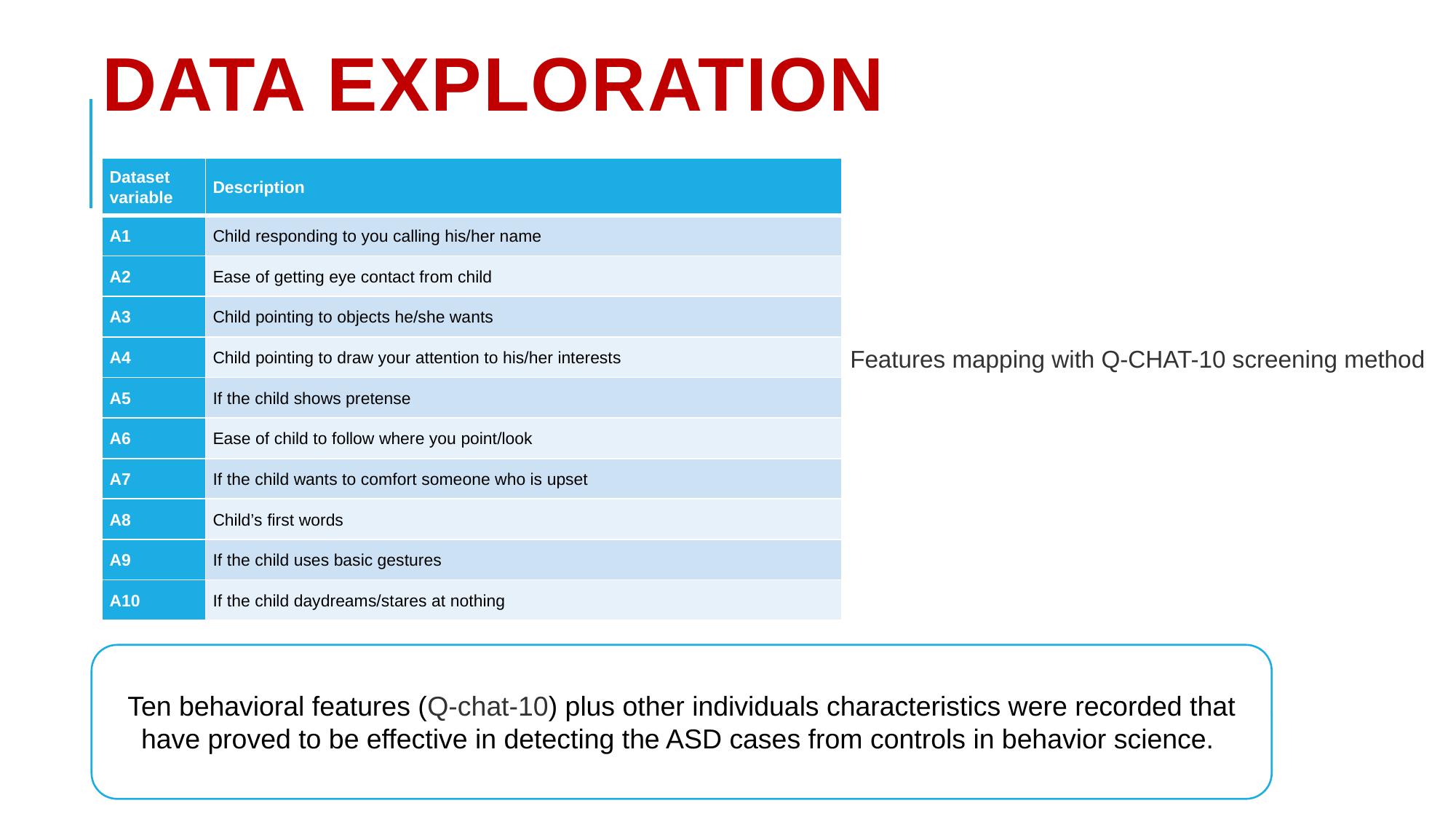

# Data exploration
| Dataset variable | Description |
| --- | --- |
| A1 | Child responding to you calling his/her name |
| A2 | Ease of getting eye contact from child |
| A3 | Child pointing to objects he/she wants |
| A4 | Child pointing to draw your attention to his/her interests |
| A5 | If the child shows pretense |
| A6 | Ease of child to follow where you point/look |
| A7 | If the child wants to comfort someone who is upset |
| A8 | Child’s first words |
| A9 | If the child uses basic gestures |
| A10 | If the child daydreams/stares at nothing |
Features mapping with Q-CHAT-10 screening method
Ten behavioral features (Q-chat-10) plus other individuals characteristics were recorded that have proved to be effective in detecting the ASD cases from controls in behavior science.